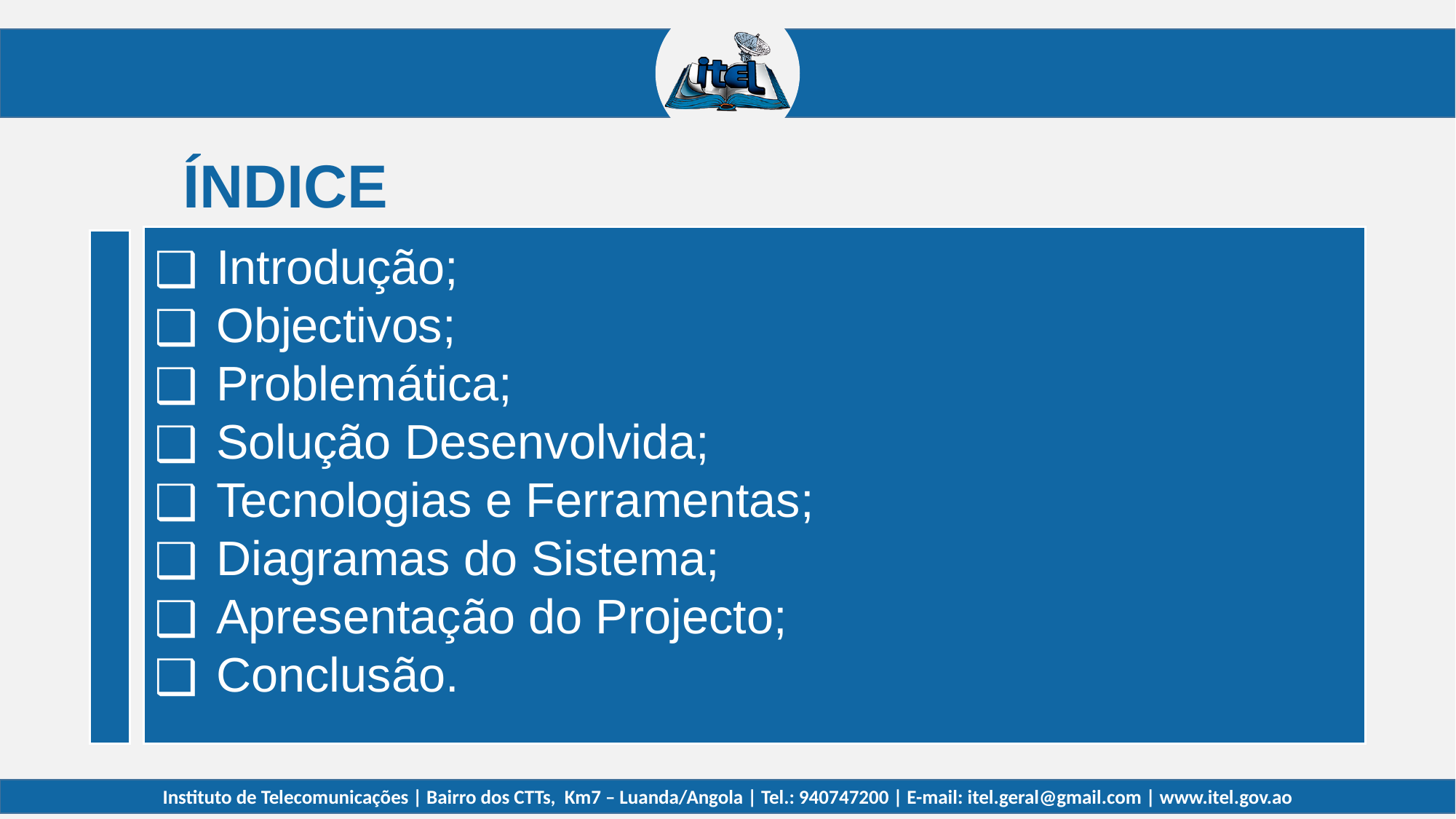

ÍNDICE

Introdução;
Objectivos;
Problemática;
Solução Desenvolvida;
Tecnologias e Ferramentas;
Diagramas do Sistema;
Apresentação do Projecto;
Conclusão.